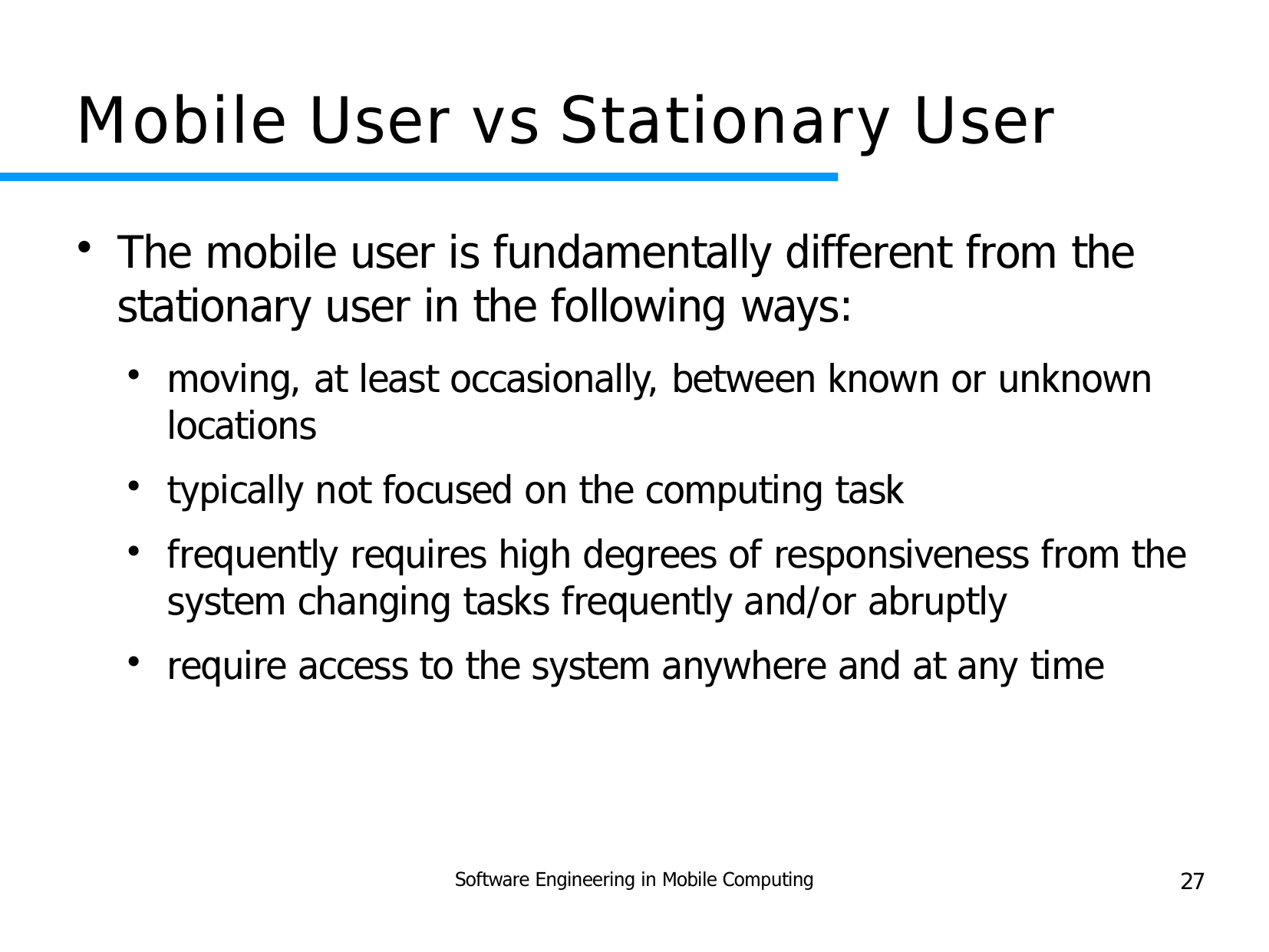

Mobile User vs Stationary User
The mobile user is fundamentally different from the stationary user in the following ways:
moving, at least occasionally, between known or unknown locations
typically not focused on the computing task
frequently requires high degrees of responsiveness from the system changing tasks frequently and/or abruptly
require access to the system anywhere and at any time
Software Engineering in Mobile Computing
27